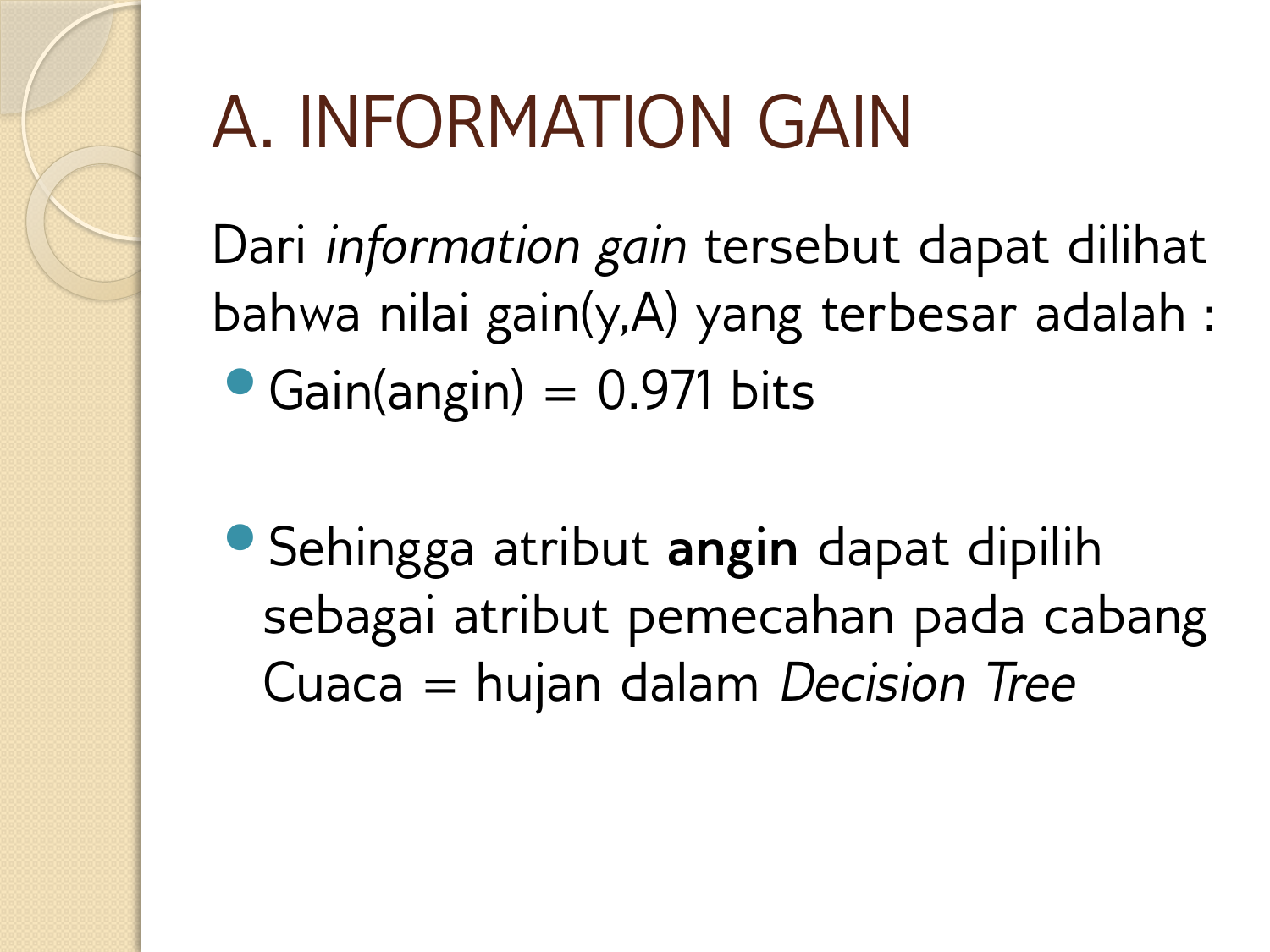

# A. INFORMATION GAIN
Dari information gain tersebut dapat dilihat bahwa nilai gain(y,A) yang terbesar adalah :
Gain(angin) = 0.971 bits

Sehingga atribut angin dapat dipilih sebagai atribut pemecahan pada cabang Cuaca = hujan dalam Decision Tree